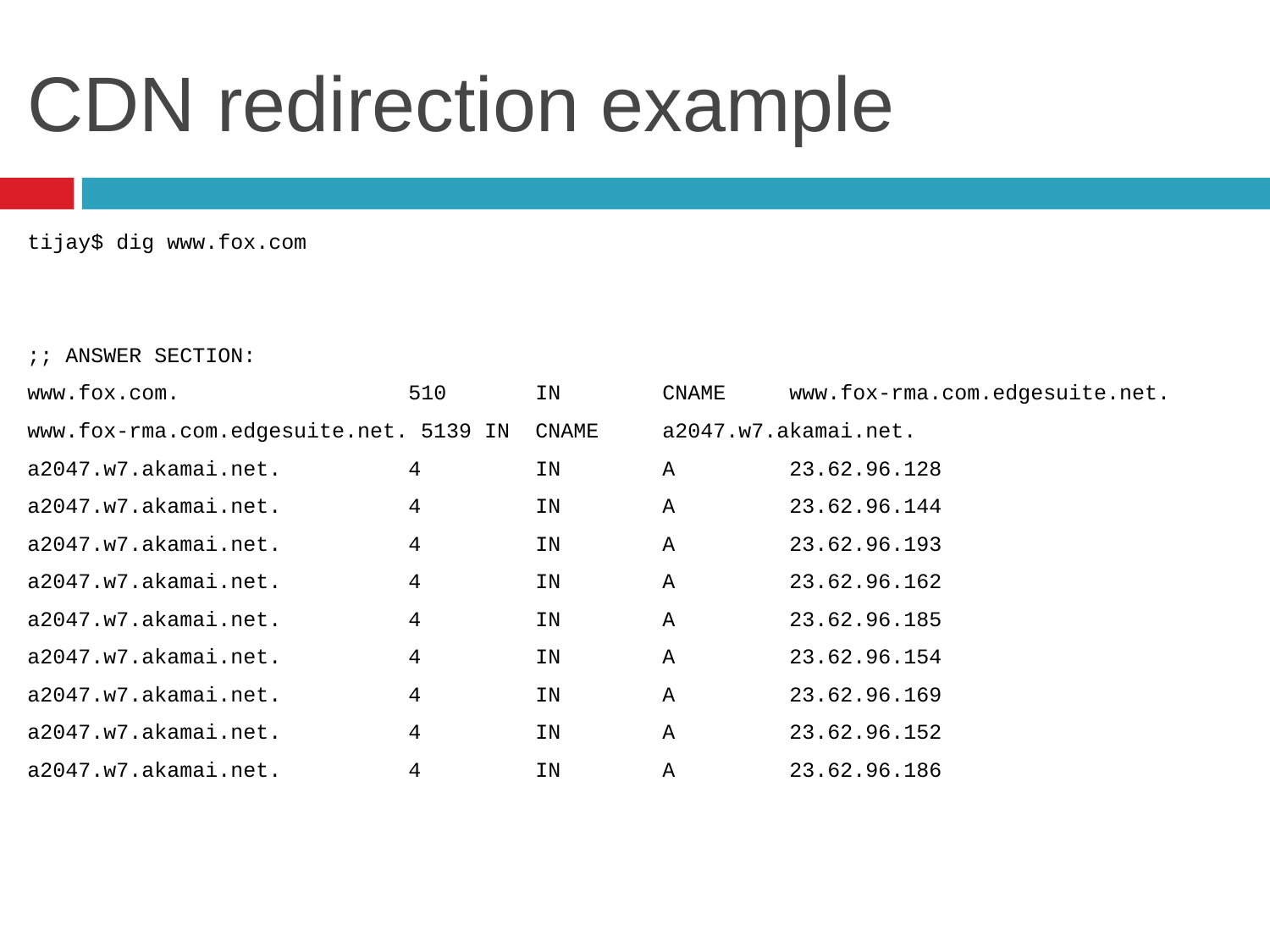

# CDN redirection example
24
tijay$ dig www.fox.com

;; ANSWER SECTION:
www.fox.com.		510	IN	CNAME	www.fox-rma.com.edgesuite.net.
www.fox-rma.com.edgesuite.net. 5139 IN	CNAME	a2047.w7.akamai.net.
a2047.w7.akamai.net.	4	IN	A	23.62.96.128
a2047.w7.akamai.net.	4	IN	A	23.62.96.144
a2047.w7.akamai.net.	4	IN	A	23.62.96.193
a2047.w7.akamai.net.	4	IN	A	23.62.96.162
a2047.w7.akamai.net.	4	IN	A	23.62.96.185
a2047.w7.akamai.net.	4	IN	A	23.62.96.154
a2047.w7.akamai.net.	4	IN	A	23.62.96.169
a2047.w7.akamai.net.	4	IN	A	23.62.96.152
a2047.w7.akamai.net.	4	IN	A	23.62.96.186